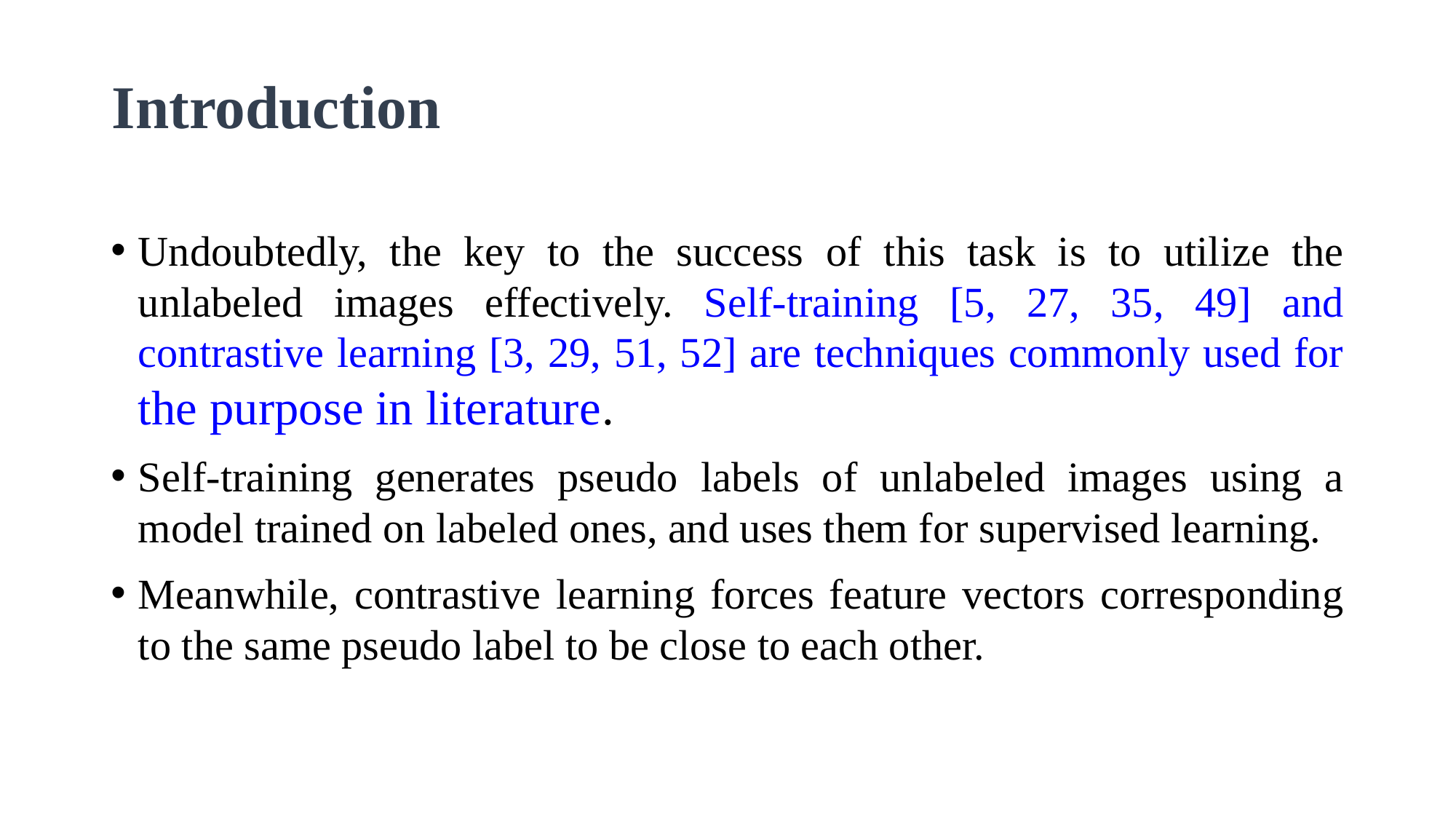

# Introduction
Undoubtedly, the key to the success of this task is to utilize the unlabeled images effectively. Self-training [5, 27, 35, 49] and contrastive learning [3, 29, 51, 52] are techniques commonly used for the purpose in literature.
Self-training generates pseudo labels of unlabeled images using a model trained on labeled ones, and uses them for supervised learning.
Meanwhile, contrastive learning forces feature vectors corresponding to the same pseudo label to be close to each other.
5